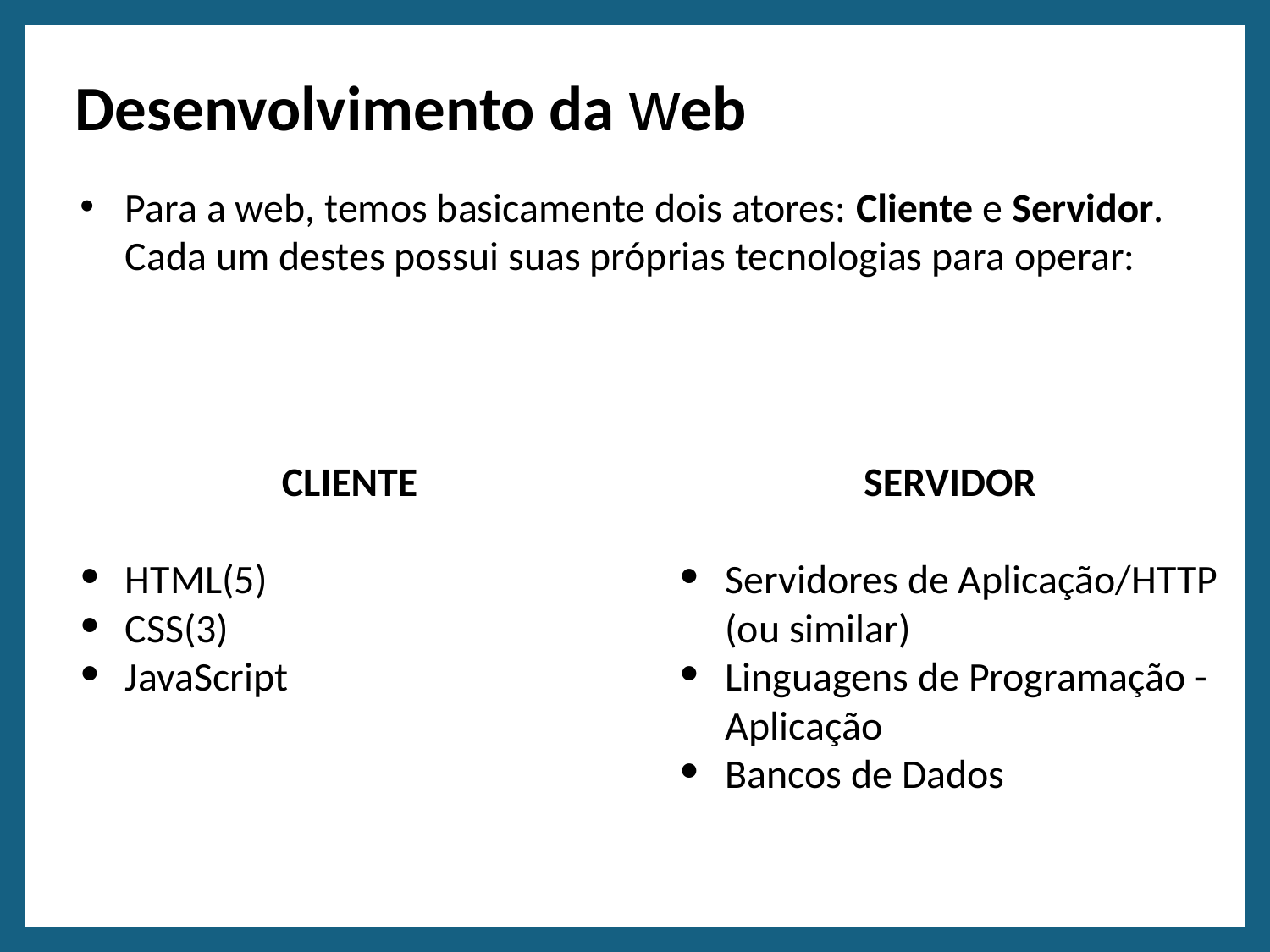

# Desenvolvimento da web
Para a web, temos basicamente dois atores: Cliente e Servidor. Cada um destes possui suas próprias tecnologias para operar:
CLIENTE
HTML(5)
CSS(3)
JavaScript
SERVIDOR
Servidores de Aplicação/HTTP (ou similar)
Linguagens de Programação - Aplicação
Bancos de Dados
26